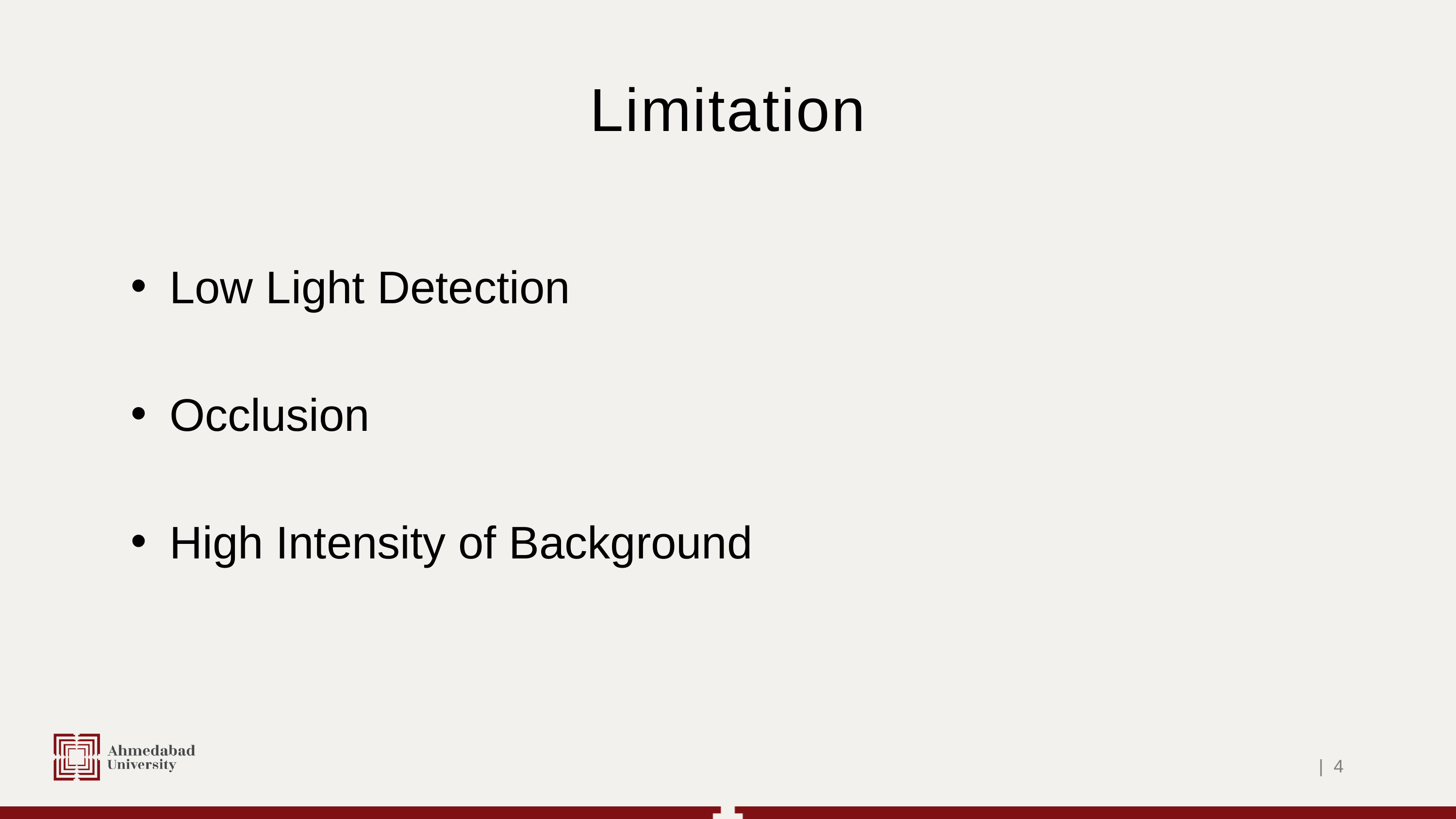

Limitation
Low Light Detection

Occlusion

High Intensity of Background

|  4